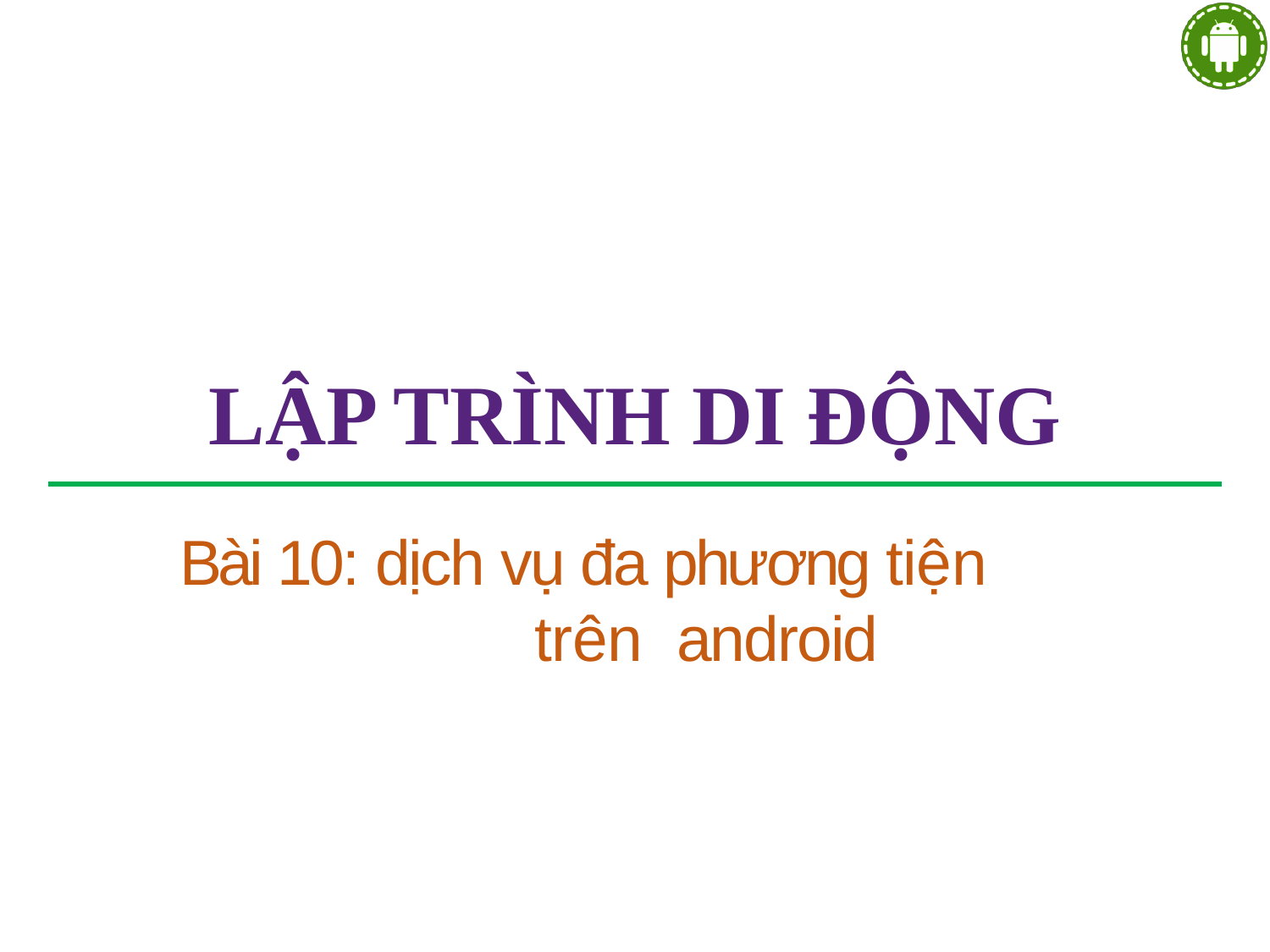

# LẬP TRÌNH DI ĐỘNG
Bài 10: dịch vụ đa phương tiện trên  android